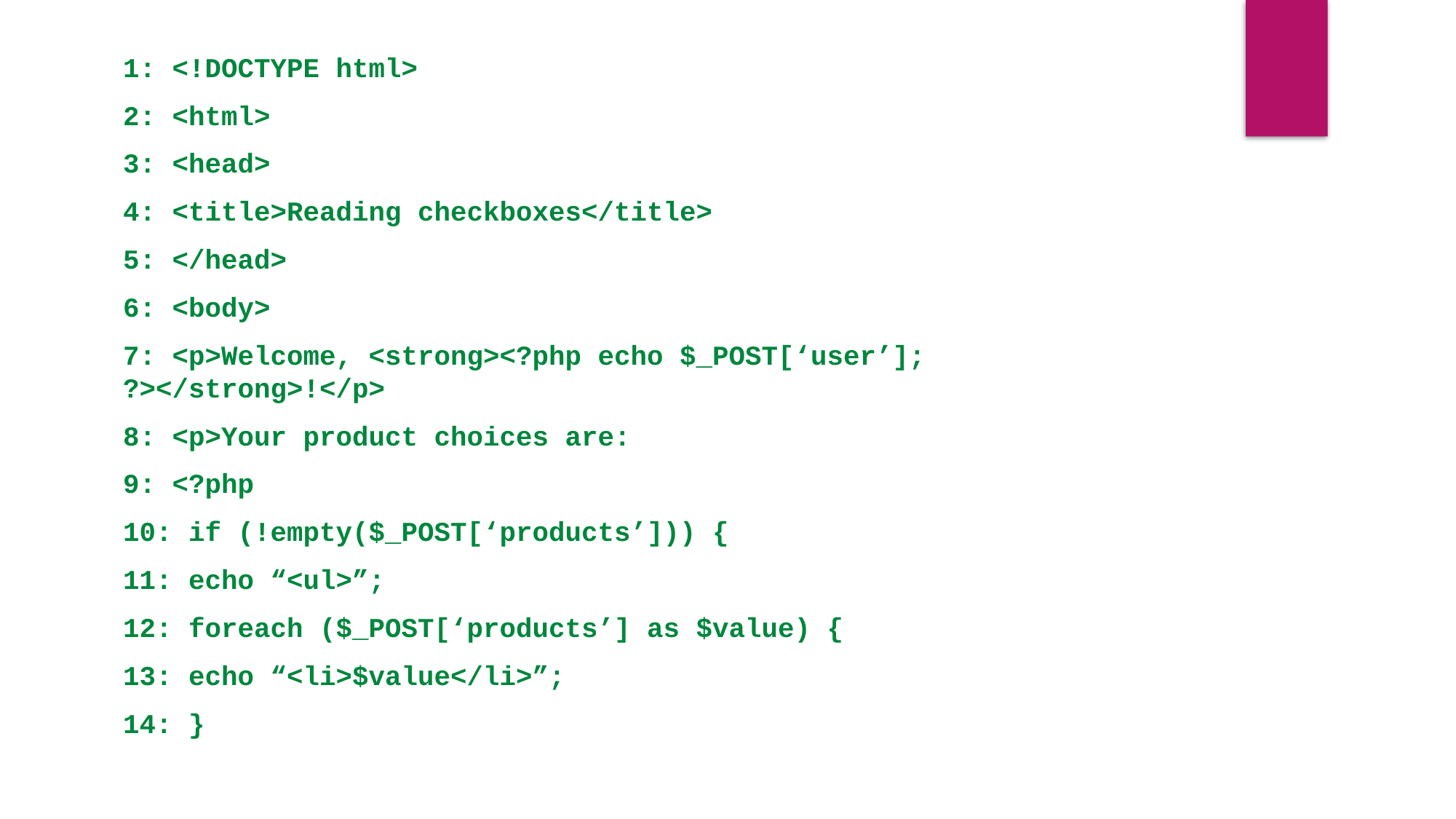

1: <!DOCTYPE html>
2: <html>
3: <head>
4: <title>Reading checkboxes</title>
5: </head>
6: <body>
7: <p>Welcome, <strong><?php echo $_POST[‘user’]; ?></strong>!</p>
8: <p>Your product choices are:
9: <?php
10: if (!empty($_POST[‘products’])) {
11: echo “<ul>”;
12: foreach ($_POST[‘products’] as $value) {
13: echo “<li>$value</li>”;
14: }